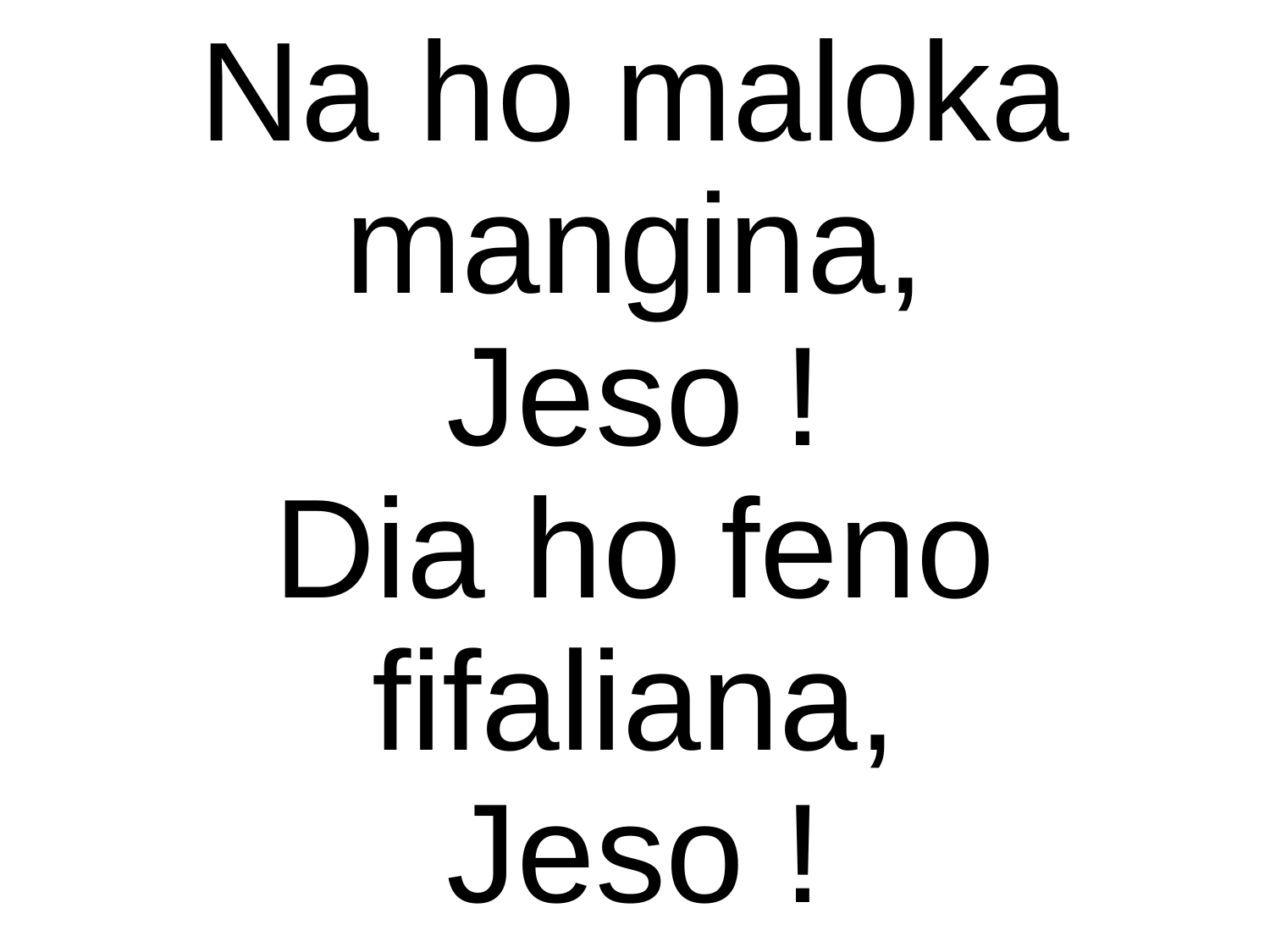

Na ho maloka mangina,
Jeso !
Dia ho feno fifaliana,
Jeso !